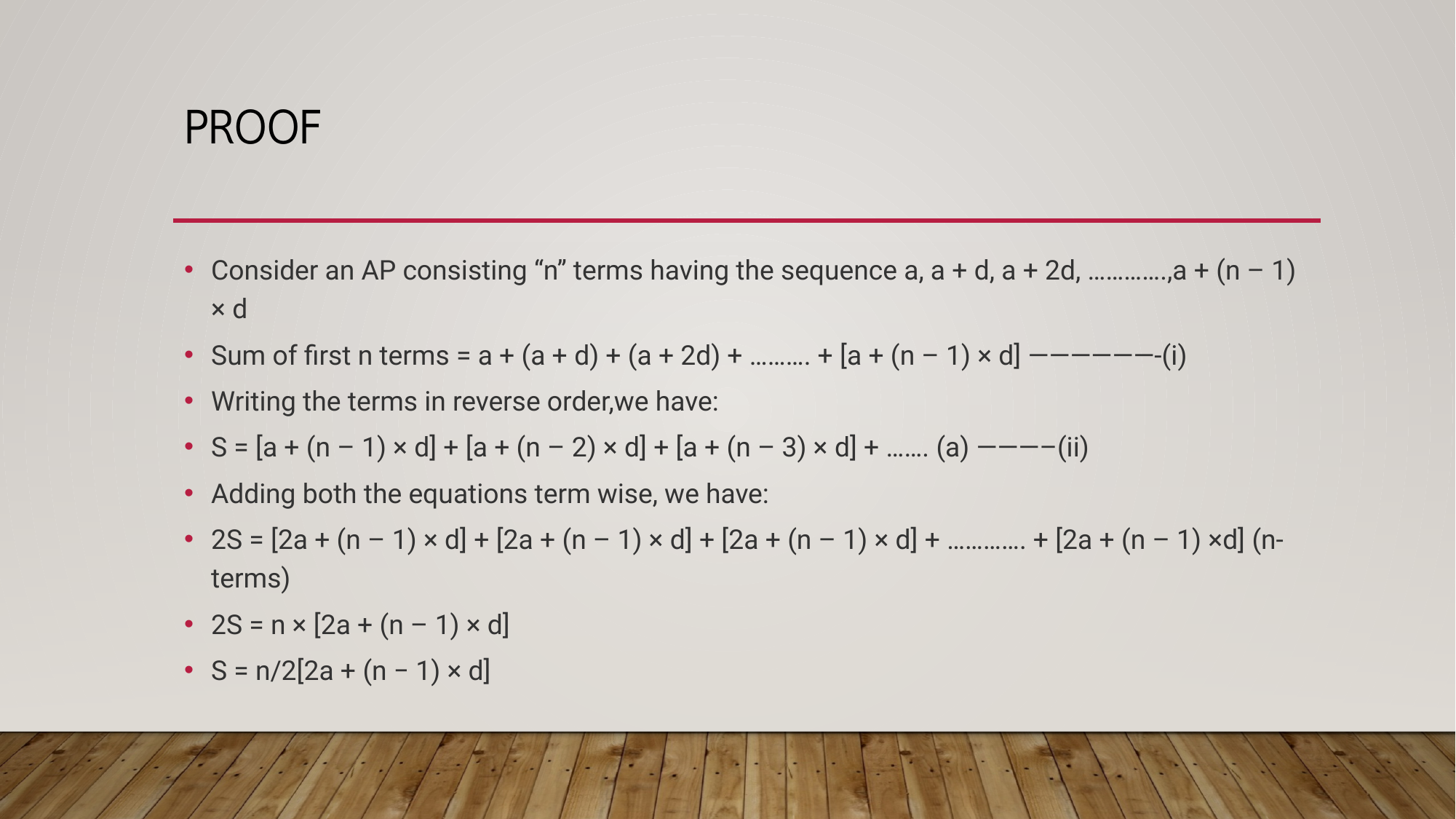

# Proof
Consider an AP consisting “n” terms having the sequence a, a + d, a + 2d, ………….,a + (n – 1) × d
Sum of first n terms = a + (a + d) + (a + 2d) + ………. + [a + (n – 1) × d] ——————-(i)
Writing the terms in reverse order,we have:
S = [a + (n – 1) × d] + [a + (n – 2) × d] + [a + (n – 3) × d] + ……. (a) ———–(ii)
Adding both the equations term wise, we have:
2S = [2a + (n – 1) × d] + [2a + (n – 1) × d] + [2a + (n – 1) × d] + …………. + [2a + (n – 1) ×d] (n-terms)
2S = n × [2a + (n – 1) × d]
S = n/2[2a + (n − 1) × d]